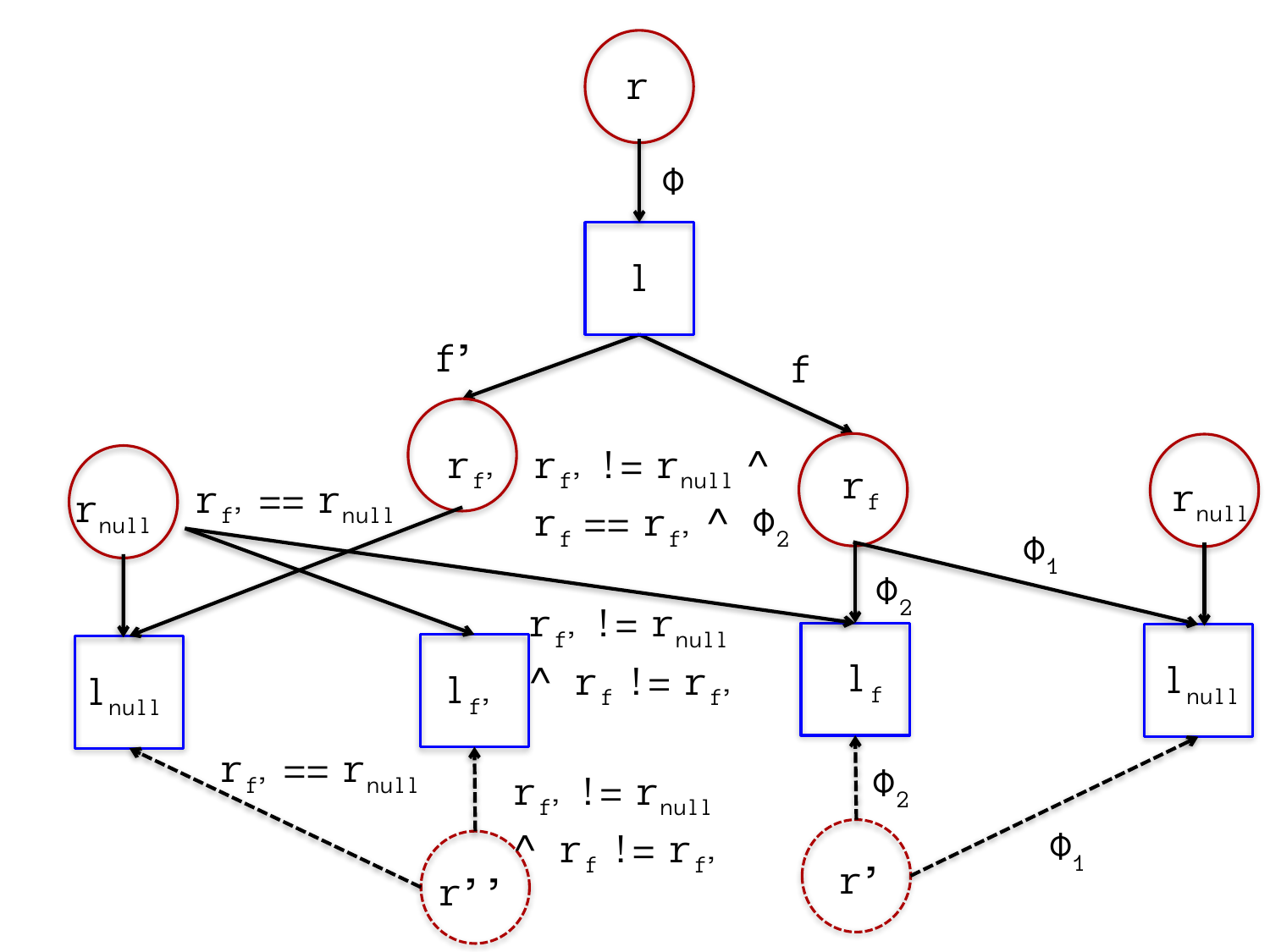

r
Φ

l
f’
f

rf’
rf’ != rnull ^
rf == rf’ ^ Φ2

rf
rnull

lf
lnull

r’

rf’ == rnull

rnull
Φ1
Φ2
rf’ != rnull
^ rf != rf’

lf’
lnull
rf’ == rnull

Φ2
rf’ != rnull
^ rf != rf’

Φ1

r’’